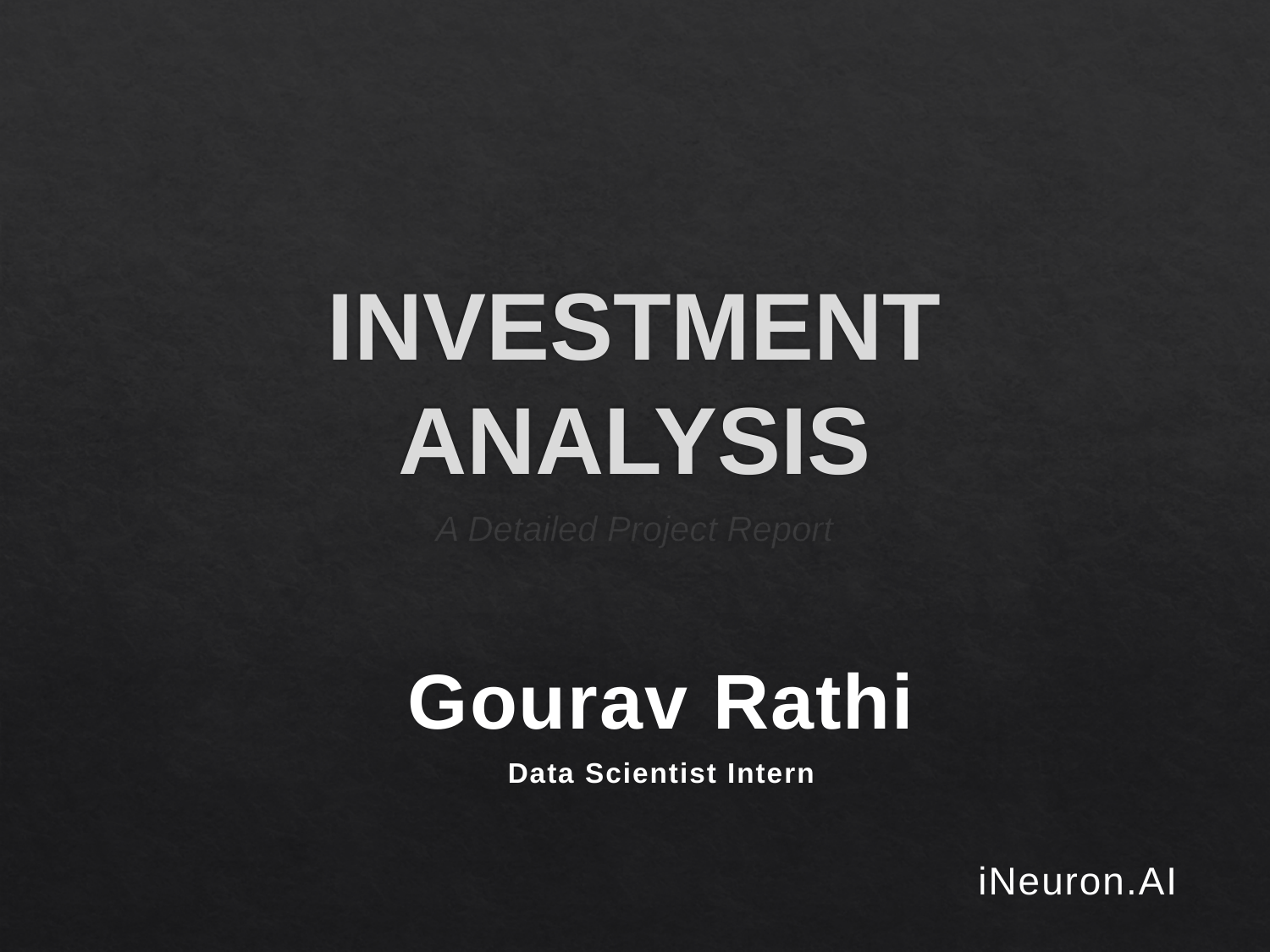

# INVESTMENT ANALYSIS
A Detailed Project Report
Gourav Rathi
Data Scientist Intern
iNeuron.AI